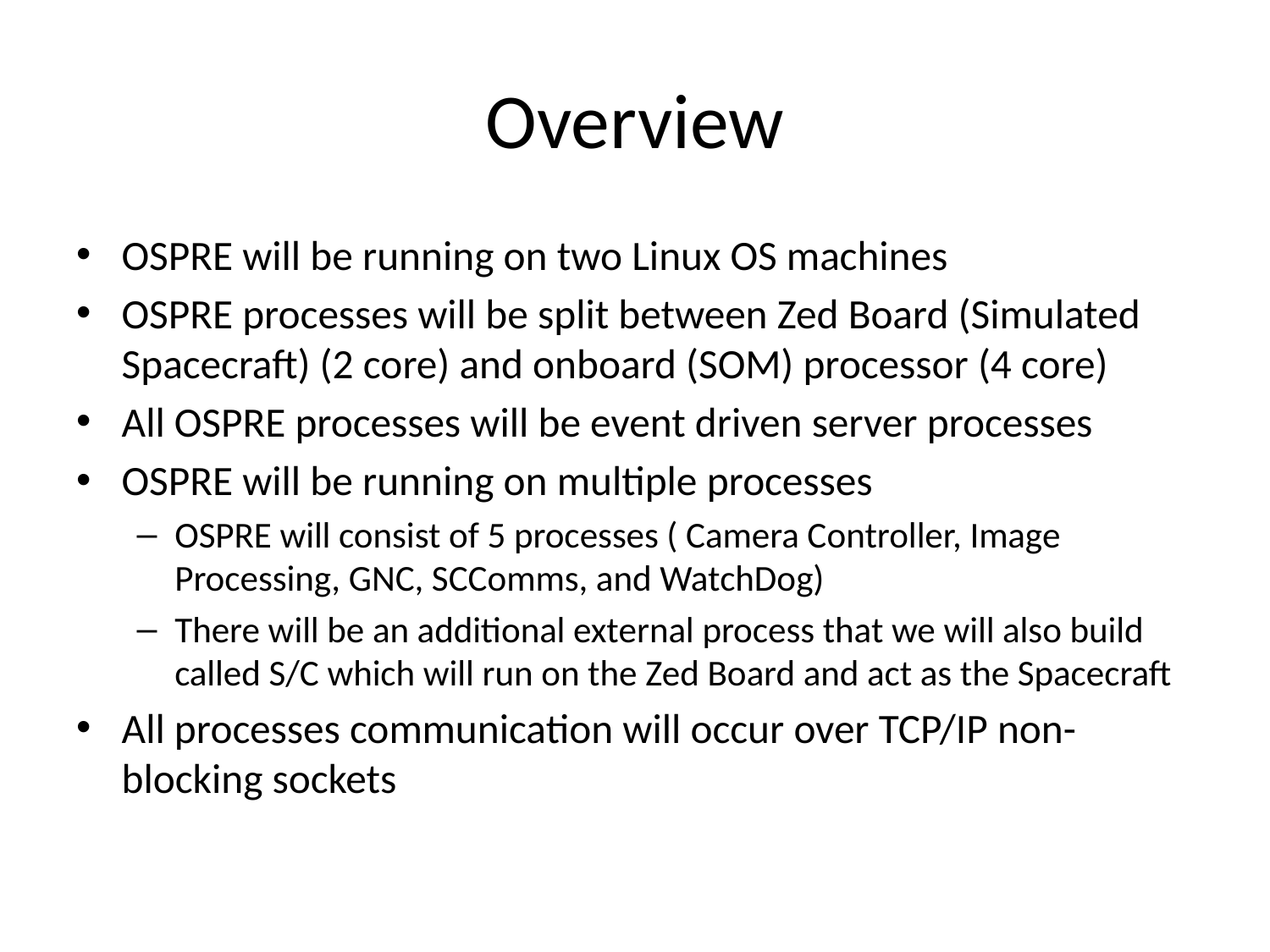

# Overview
OSPRE will be running on two Linux OS machines
OSPRE processes will be split between Zed Board (Simulated Spacecraft) (2 core) and onboard (SOM) processor (4 core)
All OSPRE processes will be event driven server processes
OSPRE will be running on multiple processes
OSPRE will consist of 5 processes ( Camera Controller, Image Processing, GNC, SCComms, and WatchDog)
There will be an additional external process that we will also build called S/C which will run on the Zed Board and act as the Spacecraft
All processes communication will occur over TCP/IP non-blocking sockets